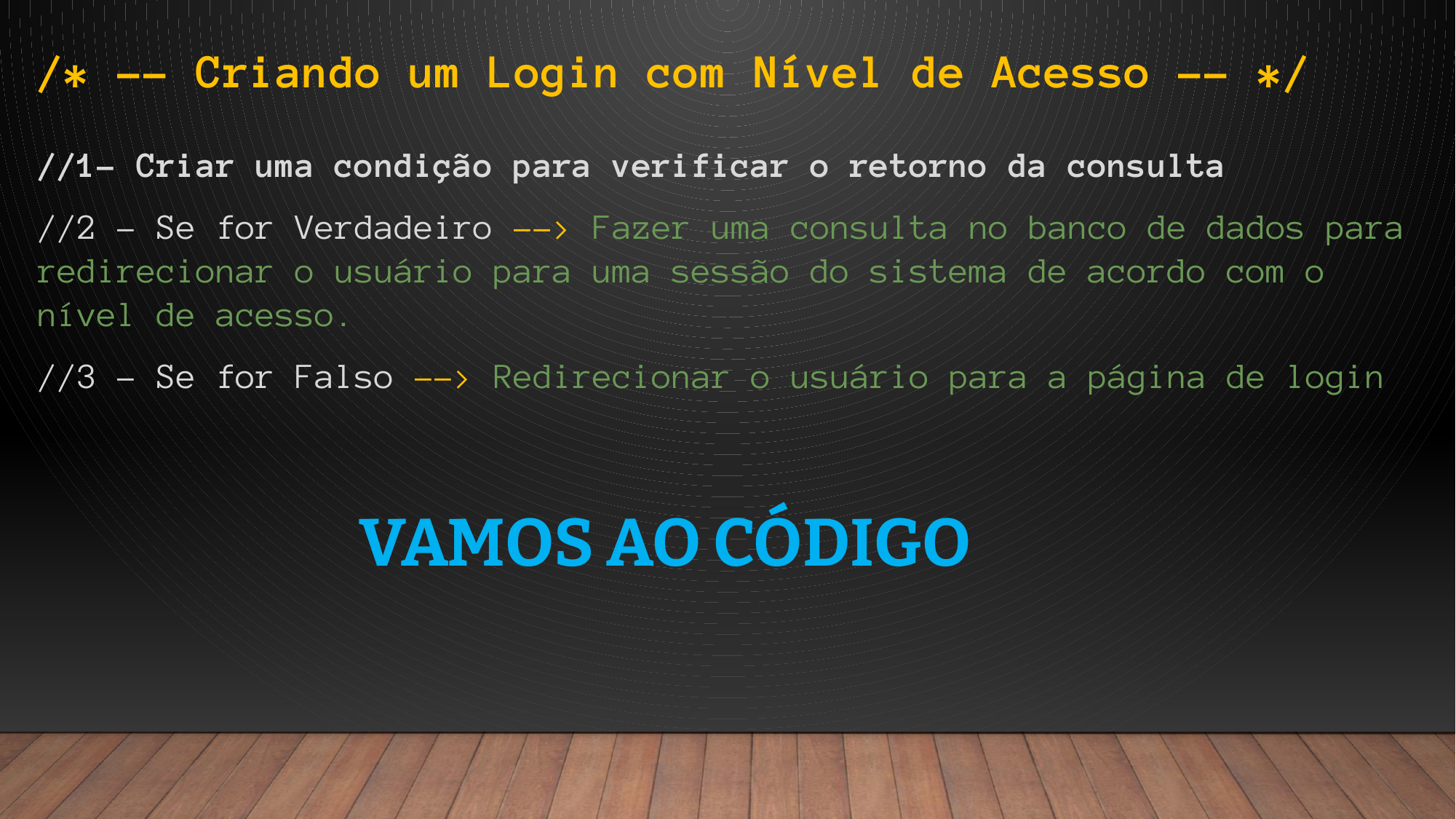

/* -- Criando um Login com Nível de Acesso -- */

//1- Criar uma condição para verificar o retorno da consulta

//2 - Se for Verdadeiro --> Fazer uma consulta no banco de dados para redirecionar o usuário para uma sessão do sistema de acordo com o nível de acesso.

//3 - Se for Falso --> Redirecionar o usuário para a página de login
VAMOS AO CÓDIGO